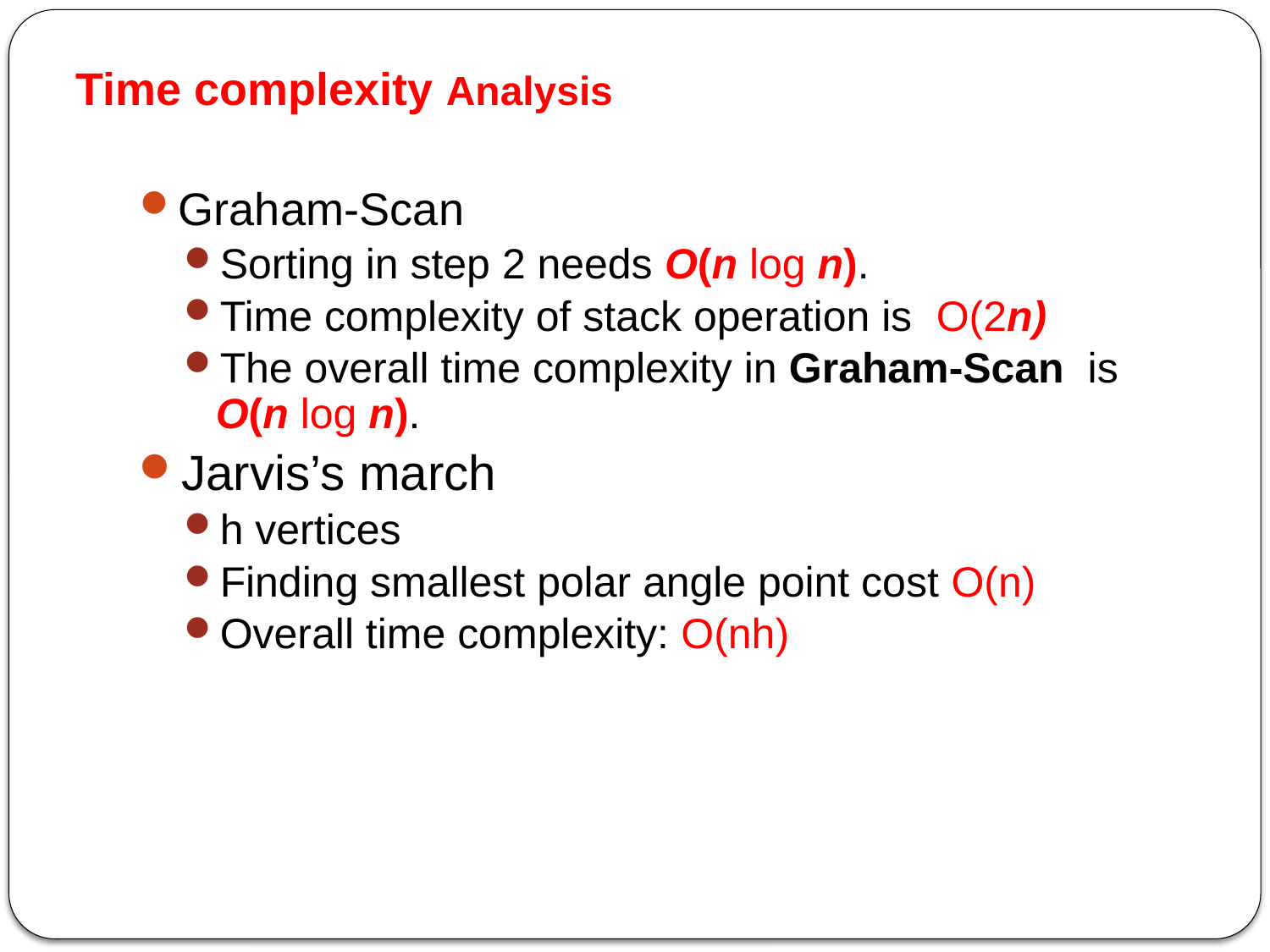

# Time complexity Analysis
Graham-Scan
Sorting in step 2 needs O(n log n).
Time complexity of stack operation is  O(2n)
The overall time complexity in Graham-Scan  is O(n log n).
Jarvis’s march
h vertices
Finding smallest polar angle point cost O(n)
Overall time complexity: O(nh)